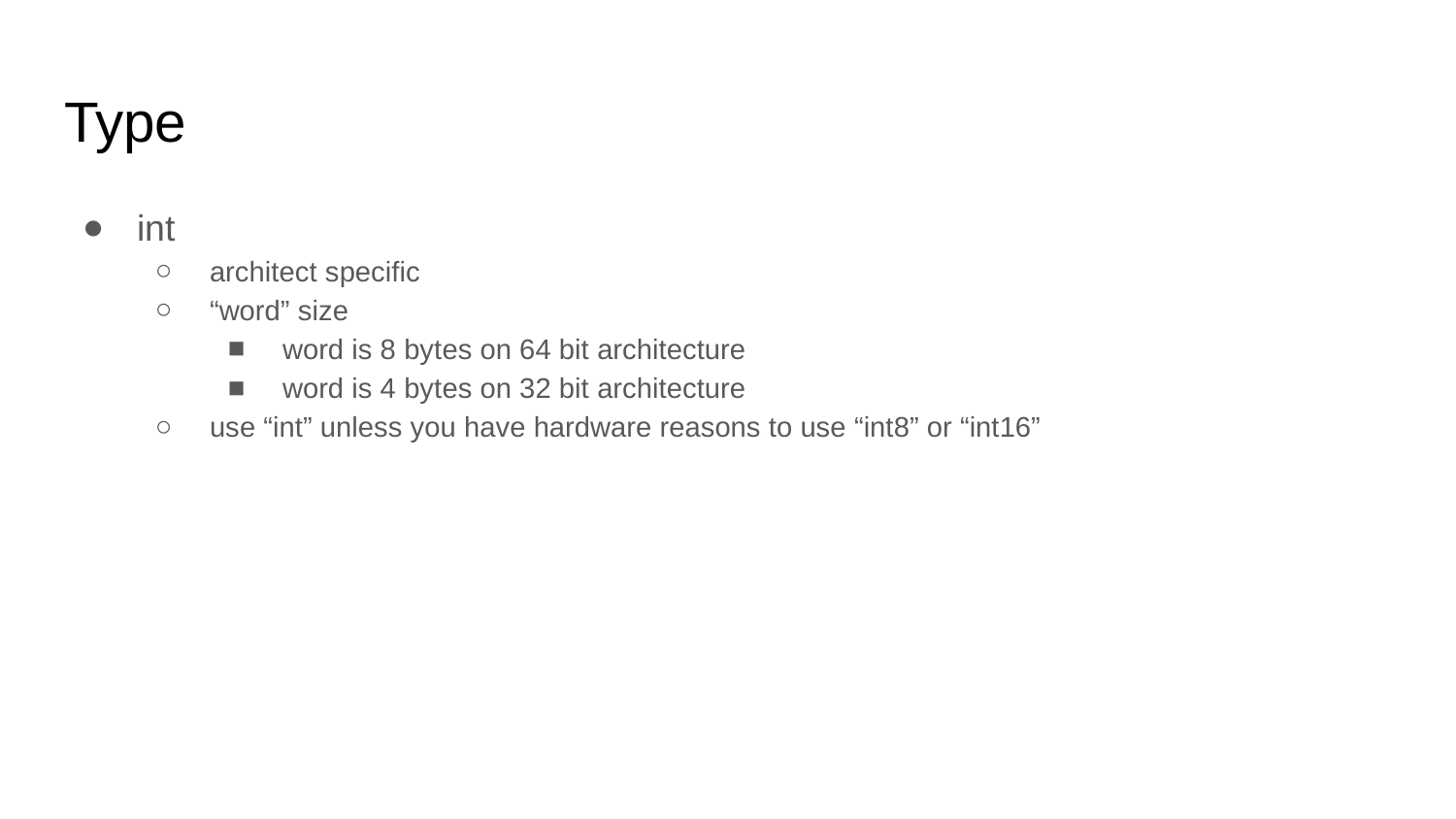

# Type
int
architect specific
“word” size
word is 8 bytes on 64 bit architecture
word is 4 bytes on 32 bit architecture
use “int” unless you have hardware reasons to use “int8” or “int16”